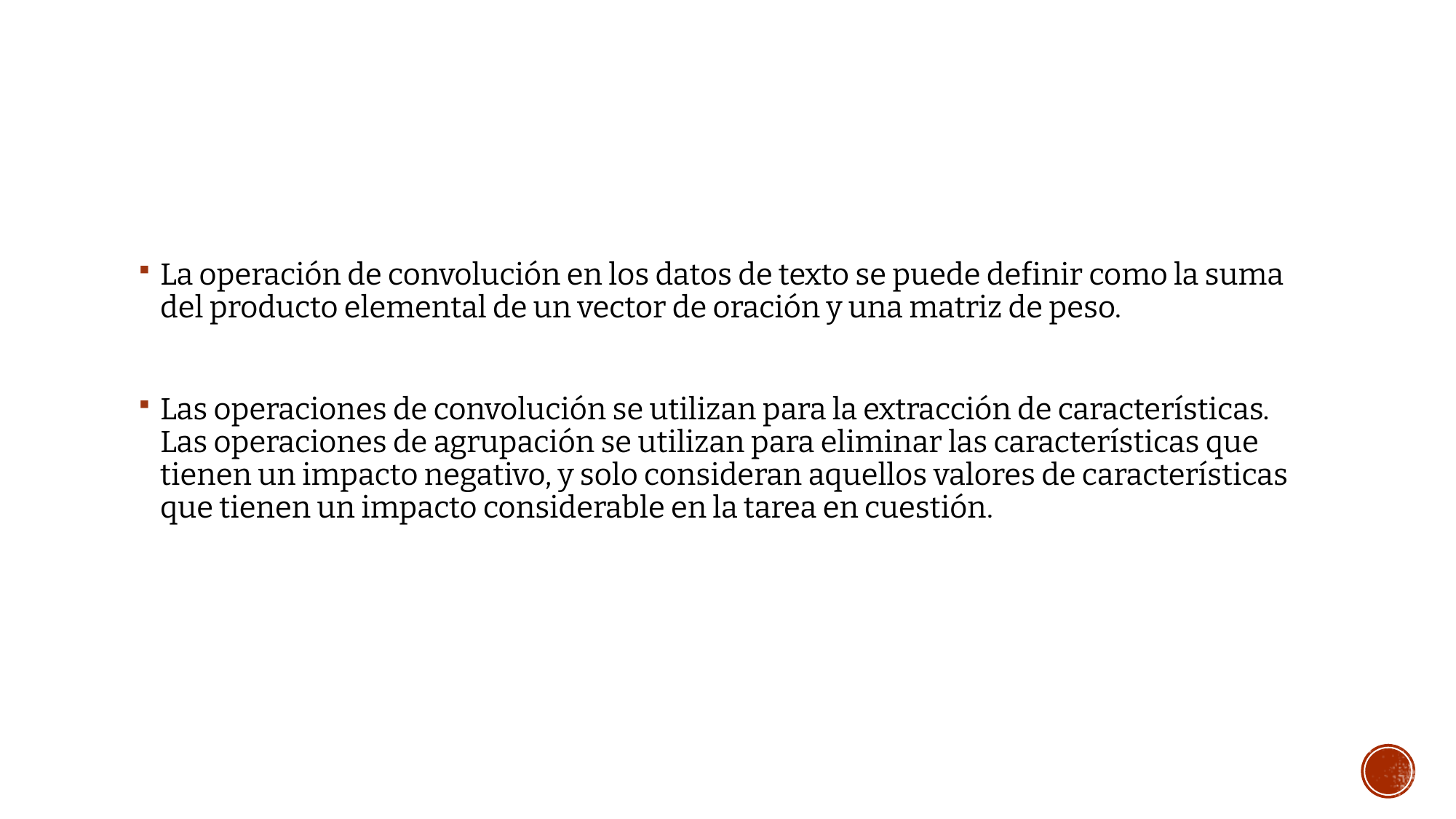

La operación de convolución en los datos de texto se puede definir como la suma del producto elemental de un vector de oración y una matriz de peso.

Las operaciones de convolución se utilizan para la extracción de características. Las operaciones de agrupación se utilizan para eliminar las características que tienen un impacto negativo, y solo consideran aquellos valores de características que tienen un impacto considerable en la tarea en cuestión.